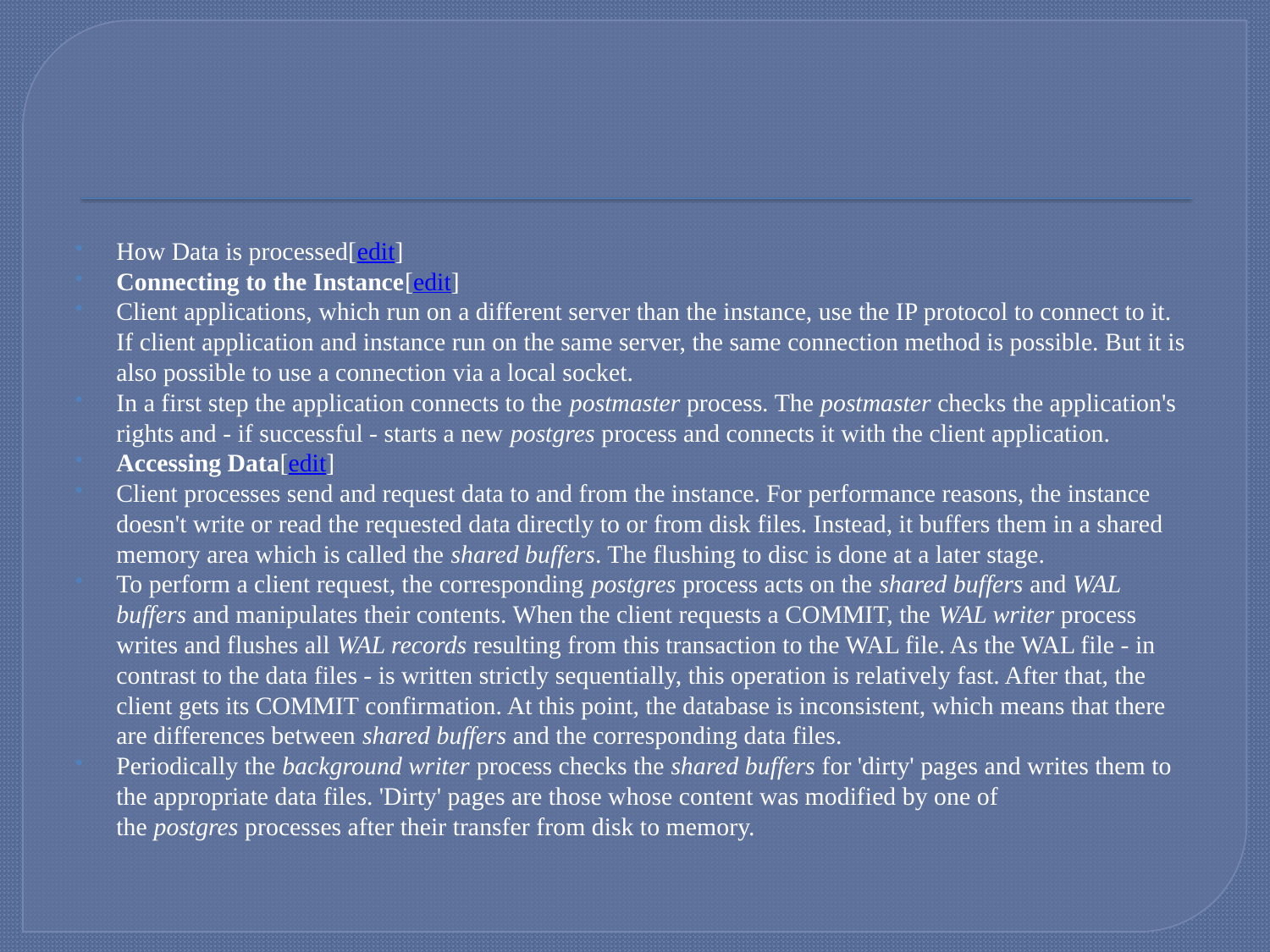

#
How Data is processed[edit]
Connecting to the Instance[edit]
Client applications, which run on a different server than the instance, use the IP protocol to connect to it. If client application and instance run on the same server, the same connection method is possible. But it is also possible to use a connection via a local socket.
In a first step the application connects to the postmaster process. The postmaster checks the application's rights and - if successful - starts a new postgres process and connects it with the client application.
Accessing Data[edit]
Client processes send and request data to and from the instance. For performance reasons, the instance doesn't write or read the requested data directly to or from disk files. Instead, it buffers them in a shared memory area which is called the shared buffers. The flushing to disc is done at a later stage.
To perform a client request, the corresponding postgres process acts on the shared buffers and WAL buffers and manipulates their contents. When the client requests a COMMIT, the WAL writer process writes and flushes all WAL records resulting from this transaction to the WAL file. As the WAL file - in contrast to the data files - is written strictly sequentially, this operation is relatively fast. After that, the client gets its COMMIT confirmation. At this point, the database is inconsistent, which means that there are differences between shared buffers and the corresponding data files.
Periodically the background writer process checks the shared buffers for 'dirty' pages and writes them to the appropriate data files. 'Dirty' pages are those whose content was modified by one of the postgres processes after their transfer from disk to memory.